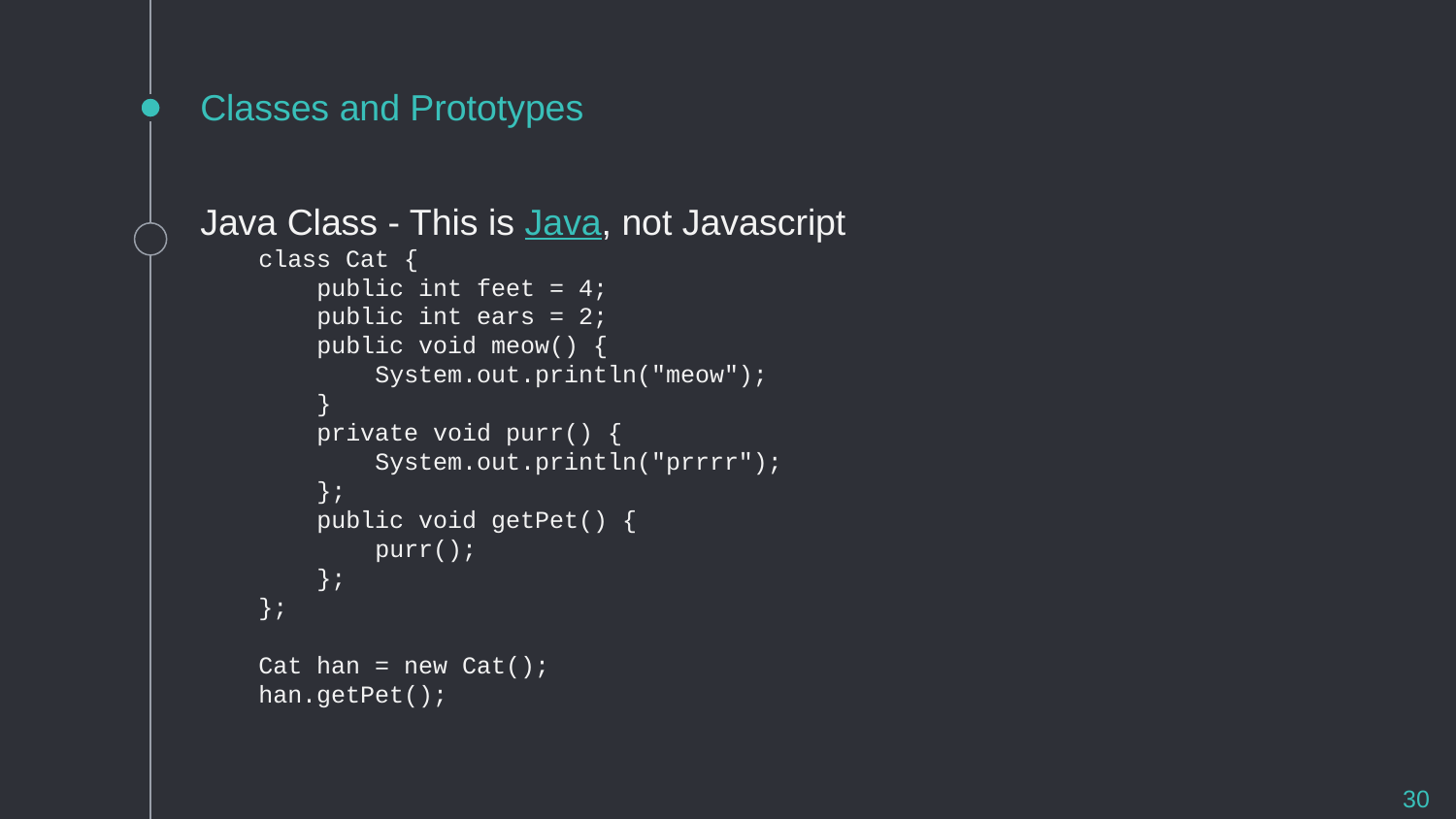

# Classes and Prototypes
Java Class - This is Java, not Javascript
    class Cat {
        public int feet = 4;
        public int ears = 2;
        public void meow() {
	  System.out.println("meow");
        }
        private void purr() {
            System.out.println("prrrr");
        };
        public void getPet() {
            purr();
        };
    };

    Cat han = new Cat();
    han.getPet();
30